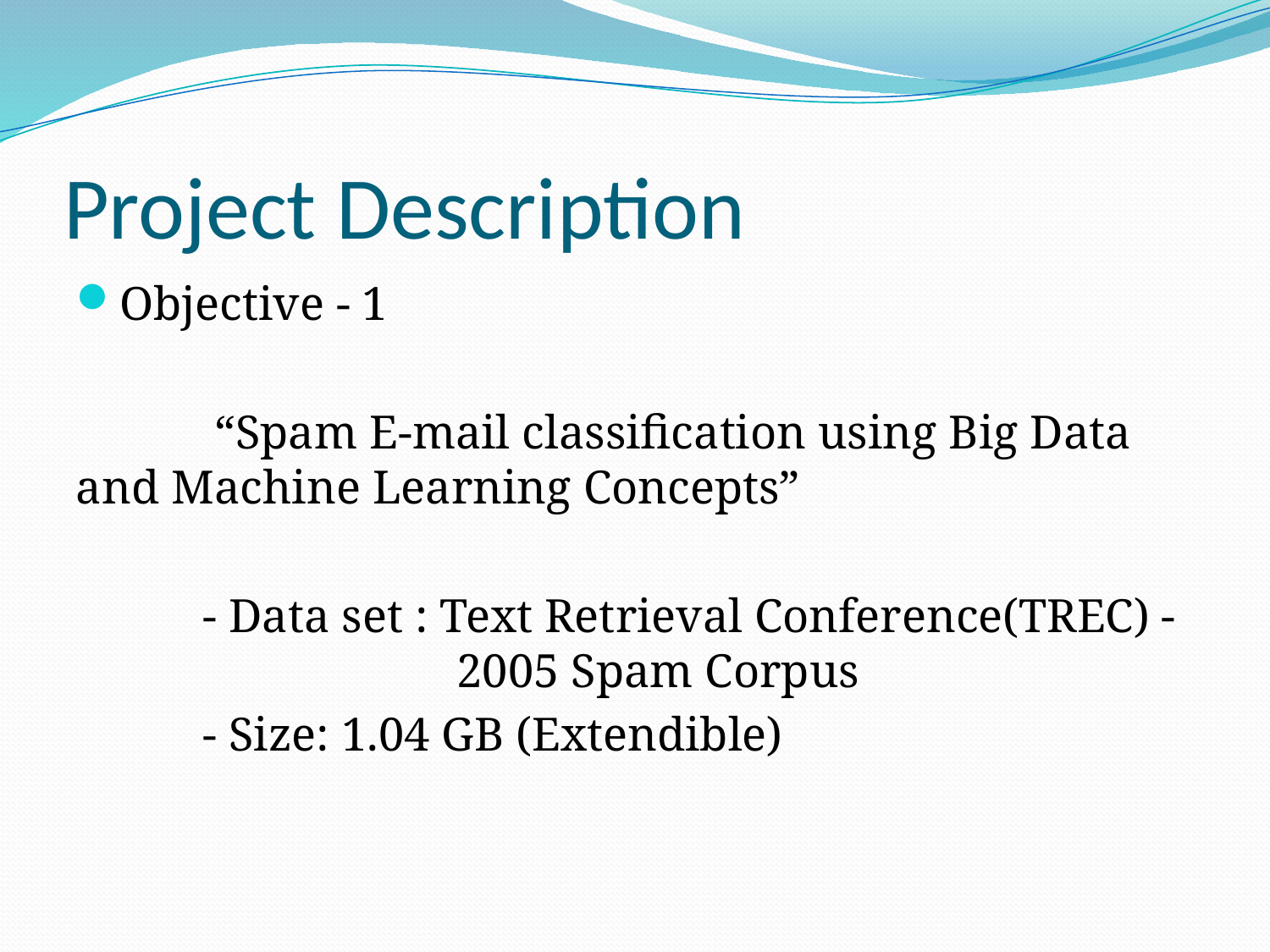

# Project Description
Objective - 1

	 “Spam E-mail classification using Big Data and Machine Learning Concepts”

	- Data set : Text Retrieval Conference(TREC) -			2005 Spam Corpus
	- Size: 1.04 GB (Extendible)